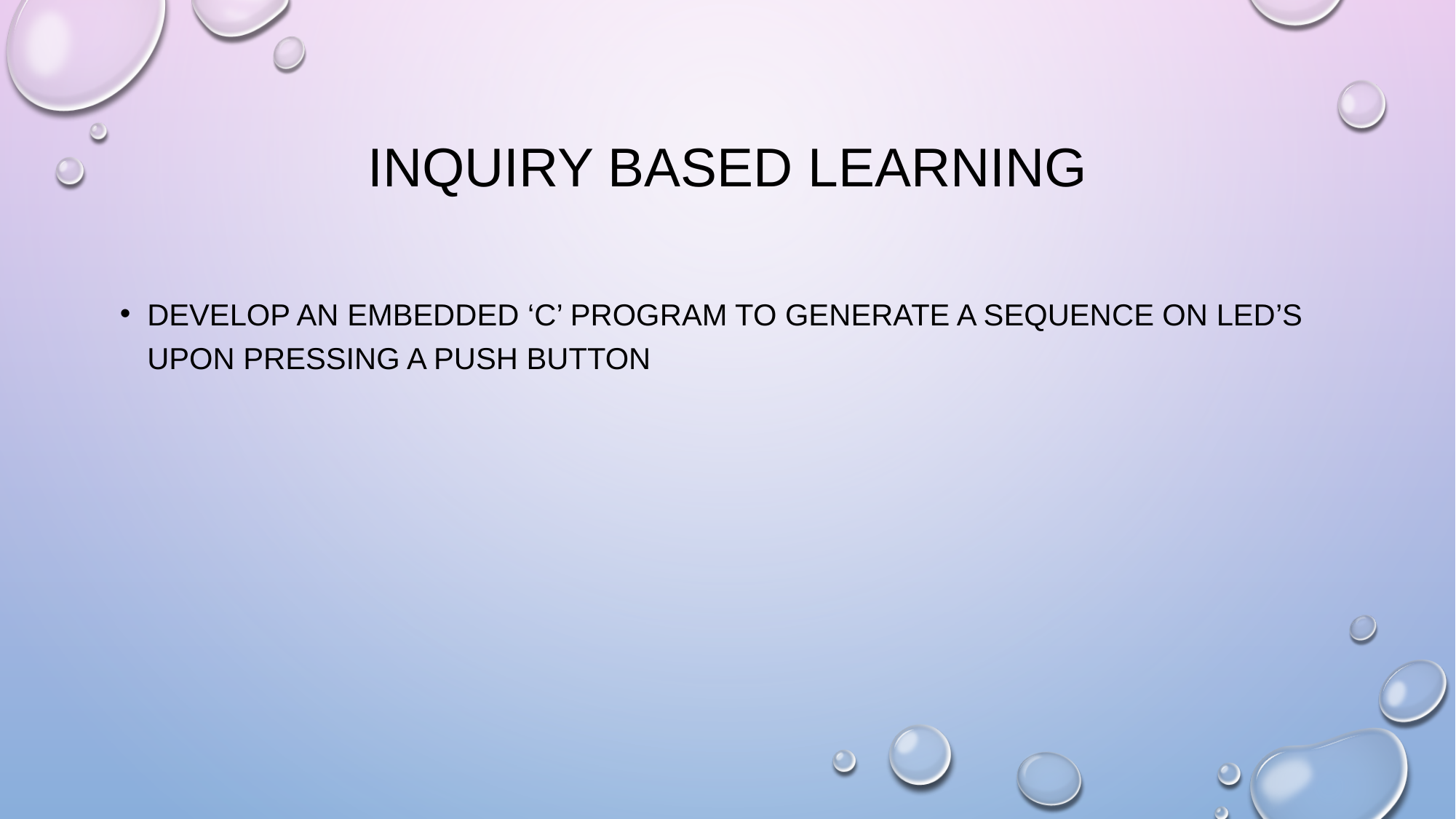

# Inquiry based learning
Develop an embedded ‘c’ program to generate a sequence on led’s upon pressing a push button